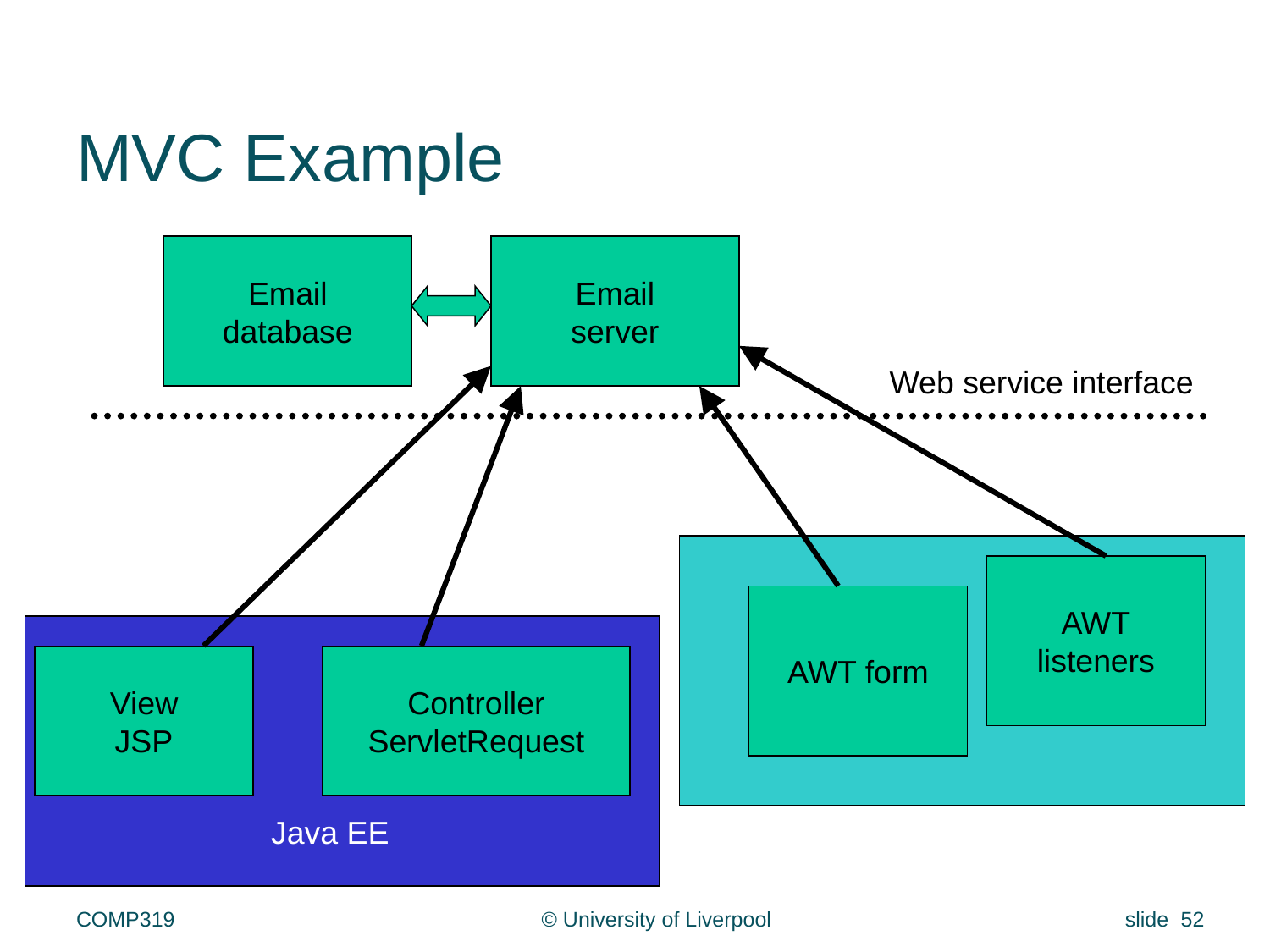

# MVC Example
Email
database
Email
server

Web service interface

AWT
listeners
AWT form

View
JSP
Controller
ServletRequest
Java EE
COMP319
© University of Liverpool
slide  52